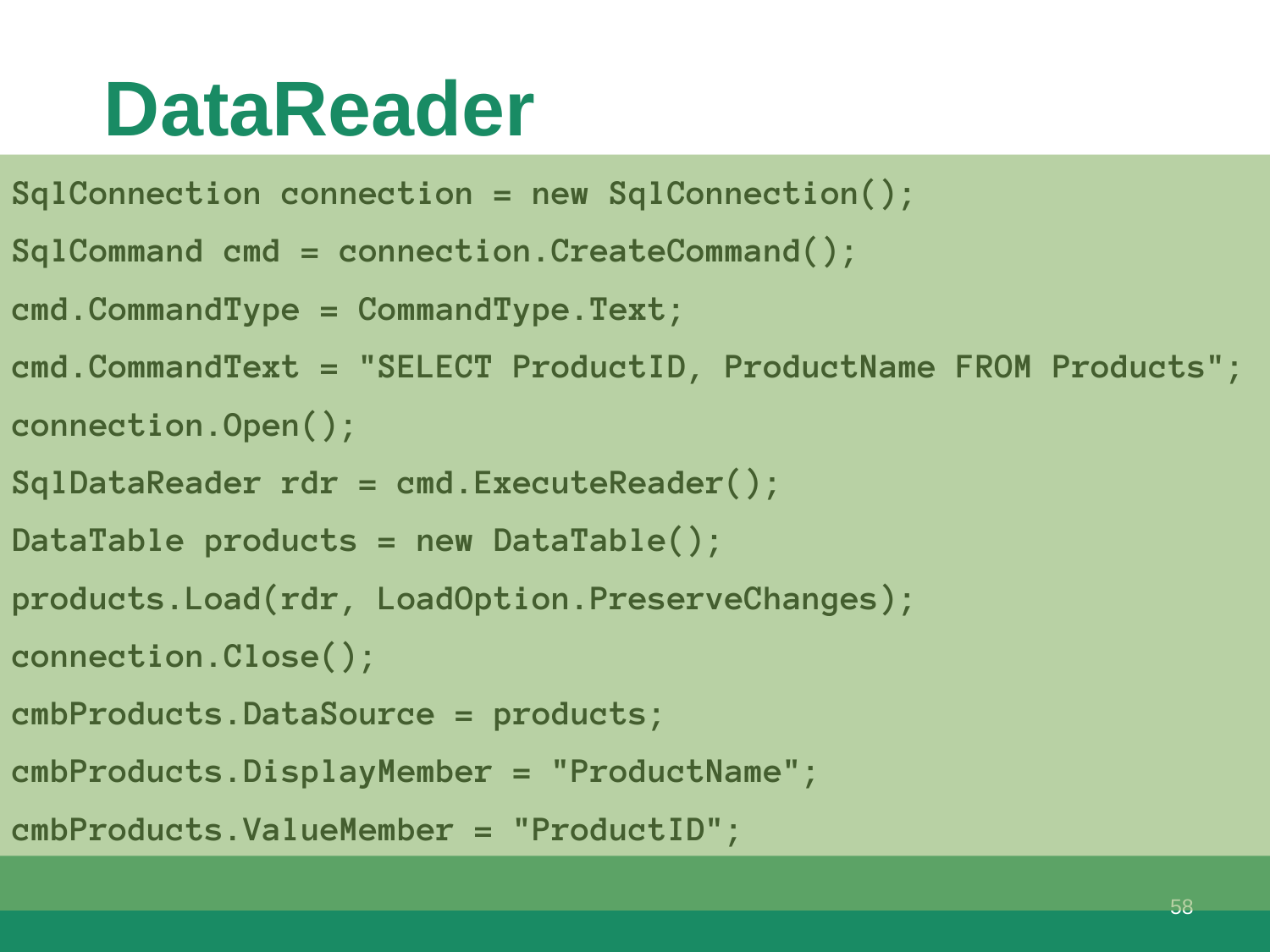

# DataReader
SqlConnection connection = new SqlConnection();
SqlCommand cmd = connection.CreateCommand();
cmd.CommandType = CommandType.Text;
cmd.CommandText = "SELECT ProductID, ProductName FROM Products";
connection.Open();
SqlDataReader rdr = cmd.ExecuteReader();
DataTable products = new DataTable();
products.Load(rdr, LoadOption.PreserveChanges);
connection.Close();
cmbProducts.DataSource = products;
cmbProducts.DisplayMember = "ProductName";
cmbProducts.ValueMember = "ProductID";
58